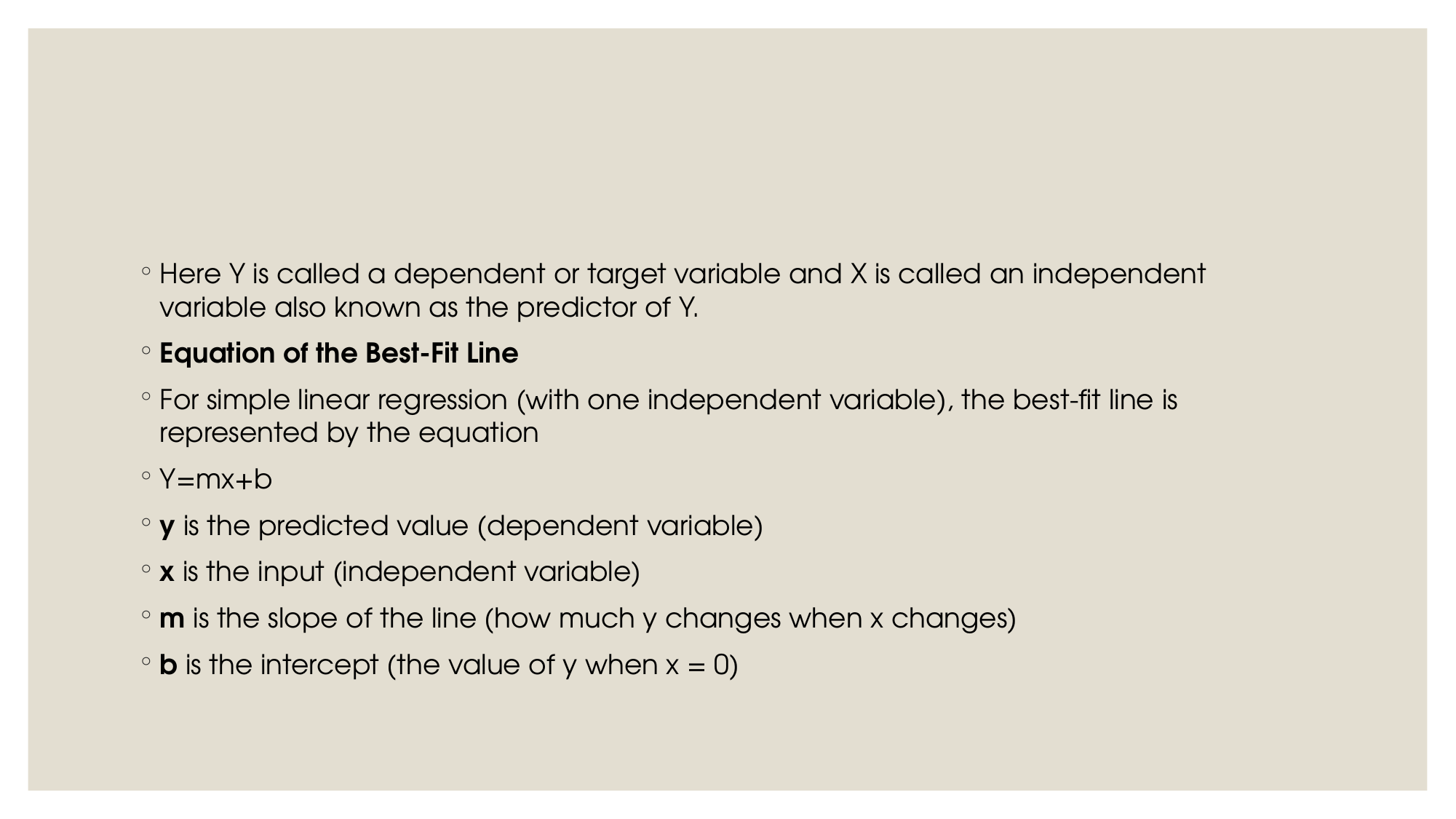

#
Here Y is called a dependent or target variable and X is called an independent variable also known as the predictor of Y.
Equation of the Best-Fit Line
For simple linear regression (with one independent variable), the best-fit line is represented by the equation
Y=mx+b
y is the predicted value (dependent variable)
x is the input (independent variable)
m is the slope of the line (how much y changes when x changes)
b is the intercept (the value of y when x = 0)